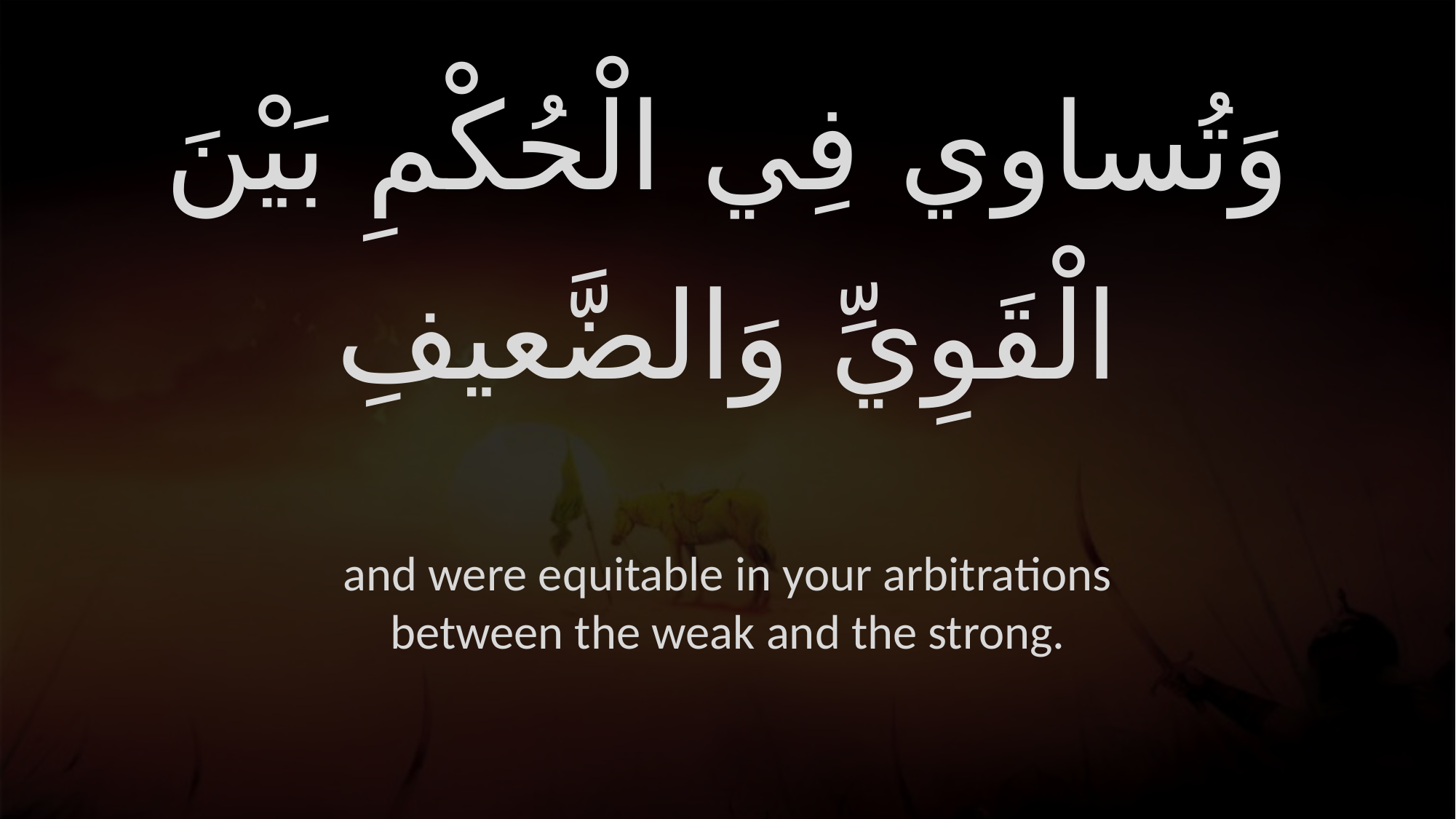

# وَتُساوي فِي الْحُكْمِ بَيْنَ الْقَوِيِّ وَالضَّعيفِ
and were equitable in your arbitrations between the weak and the strong.